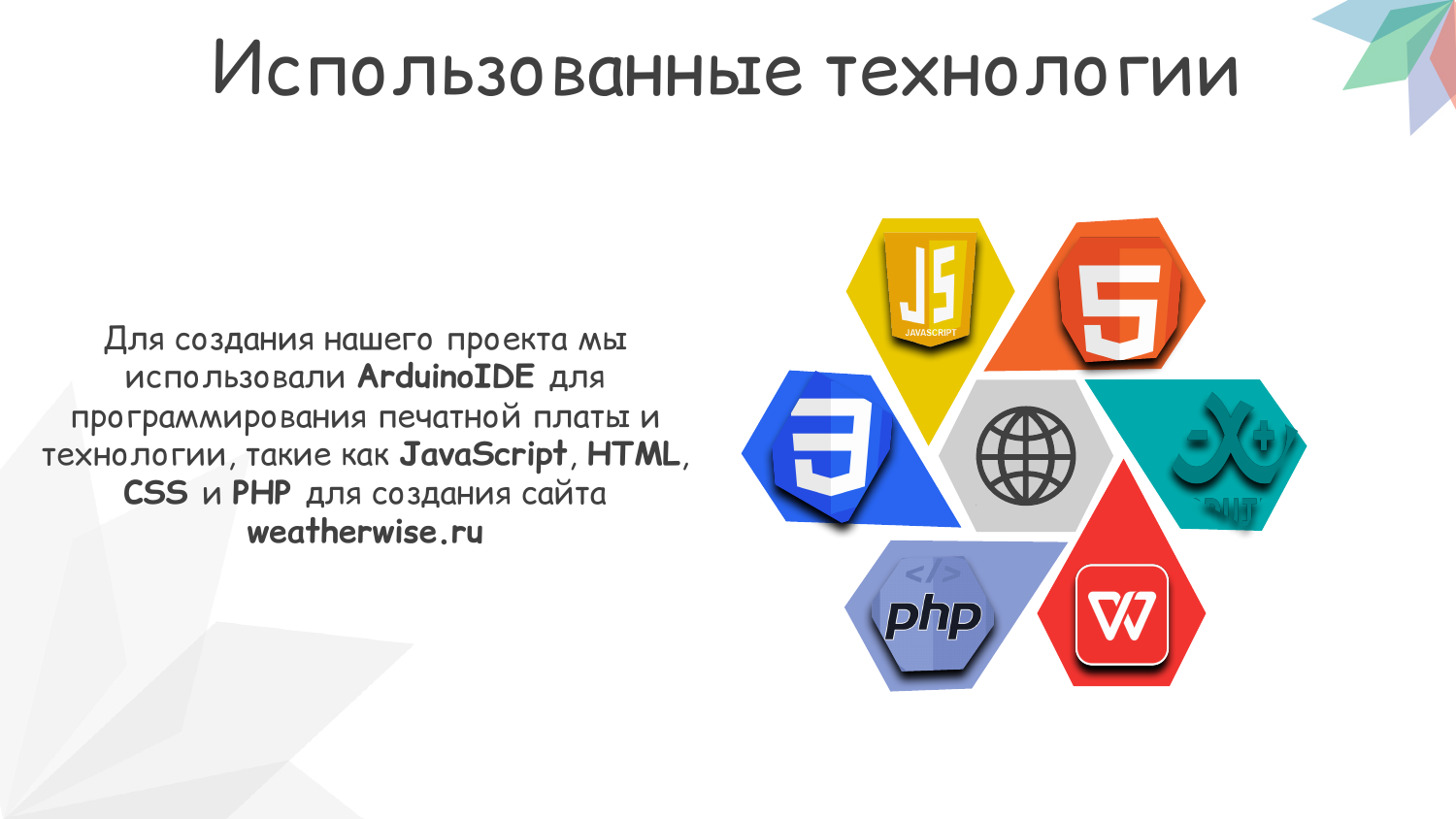

Использованные технологии

Для создания нашего проекта мы использовали ArduinoIDE для программирования печатной платы и технологии, такие как JavaScript, HTML, CSS и PHP для создания сайта weatherwise.ru